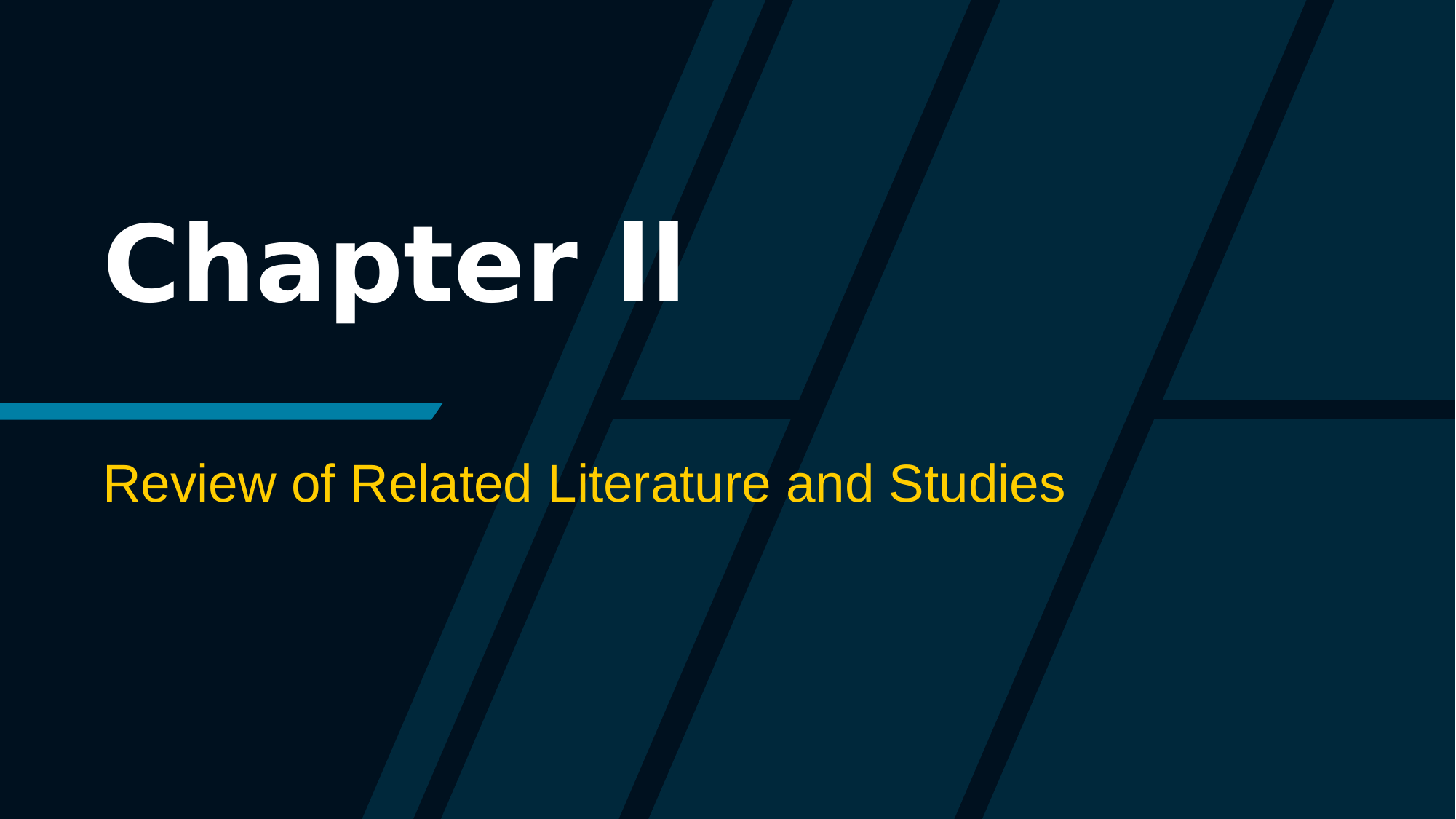

# Chapter ll
Review of Related Literature and Studies